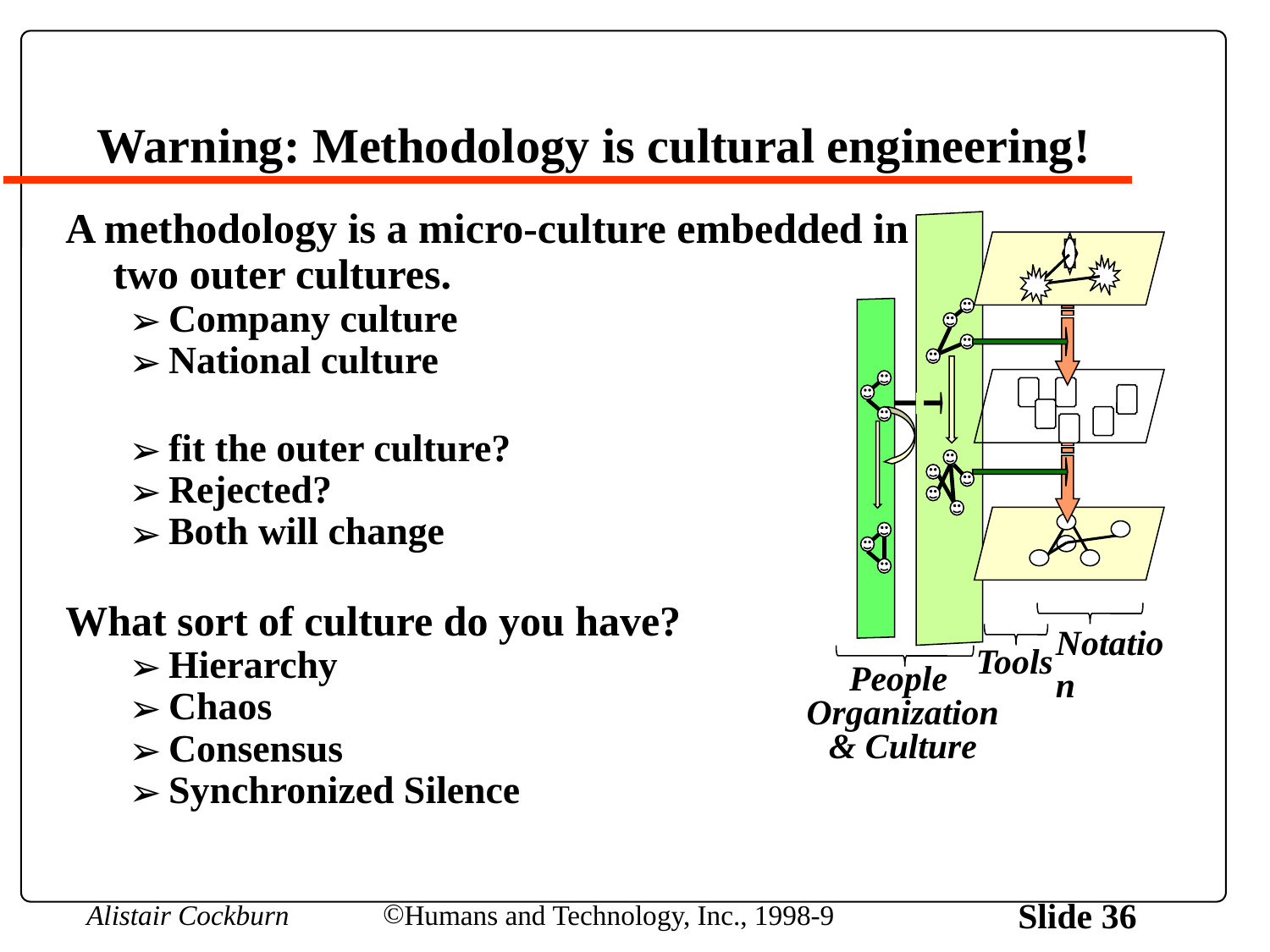

# Warning: Methodology is cultural engineering!
A methodology is a micro-culture embedded in two outer cultures.
Company culture
National culture

fit the outer culture?
Rejected?
Both will change

What sort of culture do you have?
Hierarchy
Chaos
Consensus
Synchronized Silence

Notation
Tools
People
Organization
& Culture